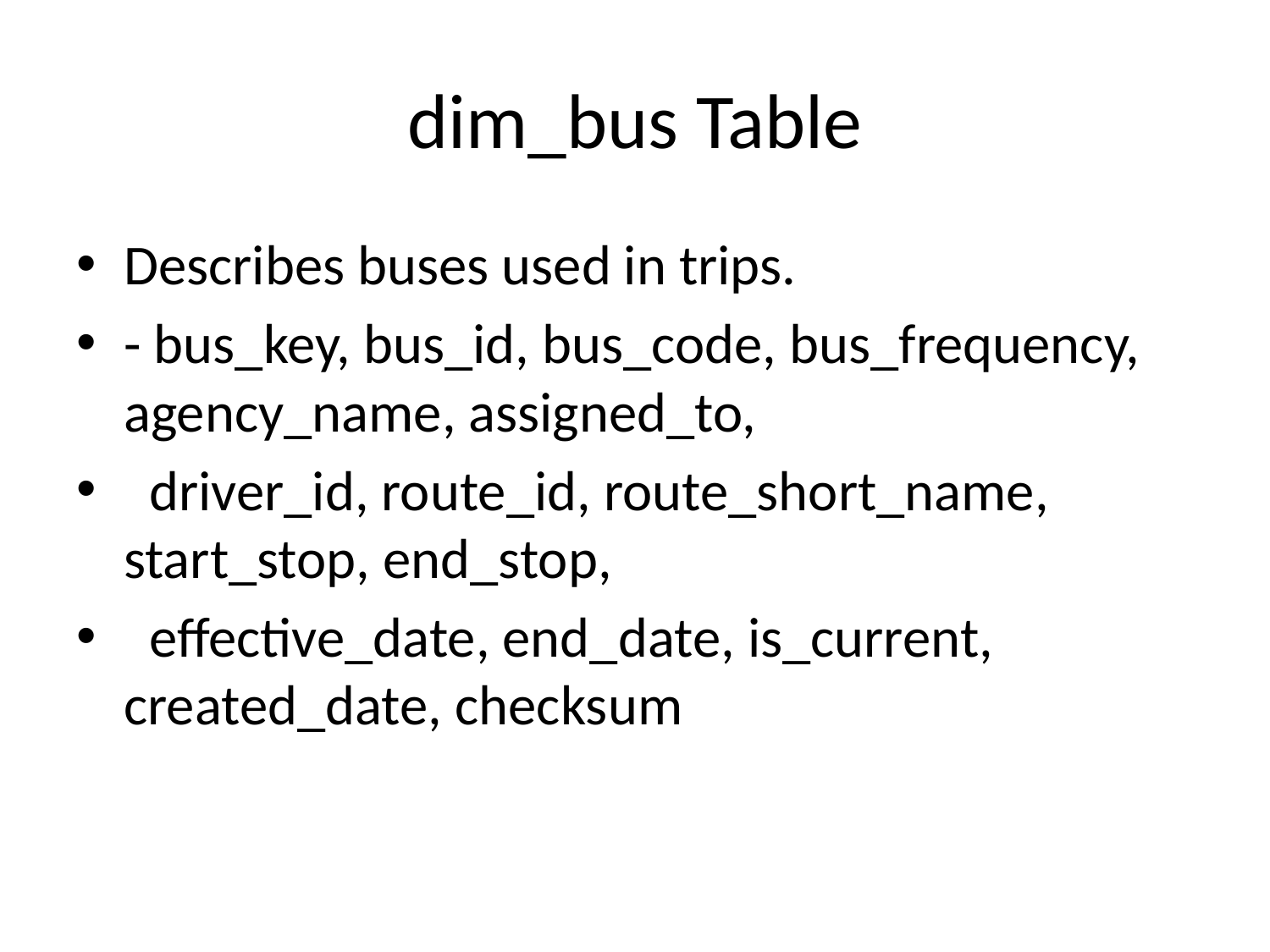

# dim_bus Table
Describes buses used in trips.
- bus_key, bus_id, bus_code, bus_frequency, agency_name, assigned_to,
  driver_id, route_id, route_short_name, start_stop, end_stop,
  effective_date, end_date, is_current, created_date, checksum